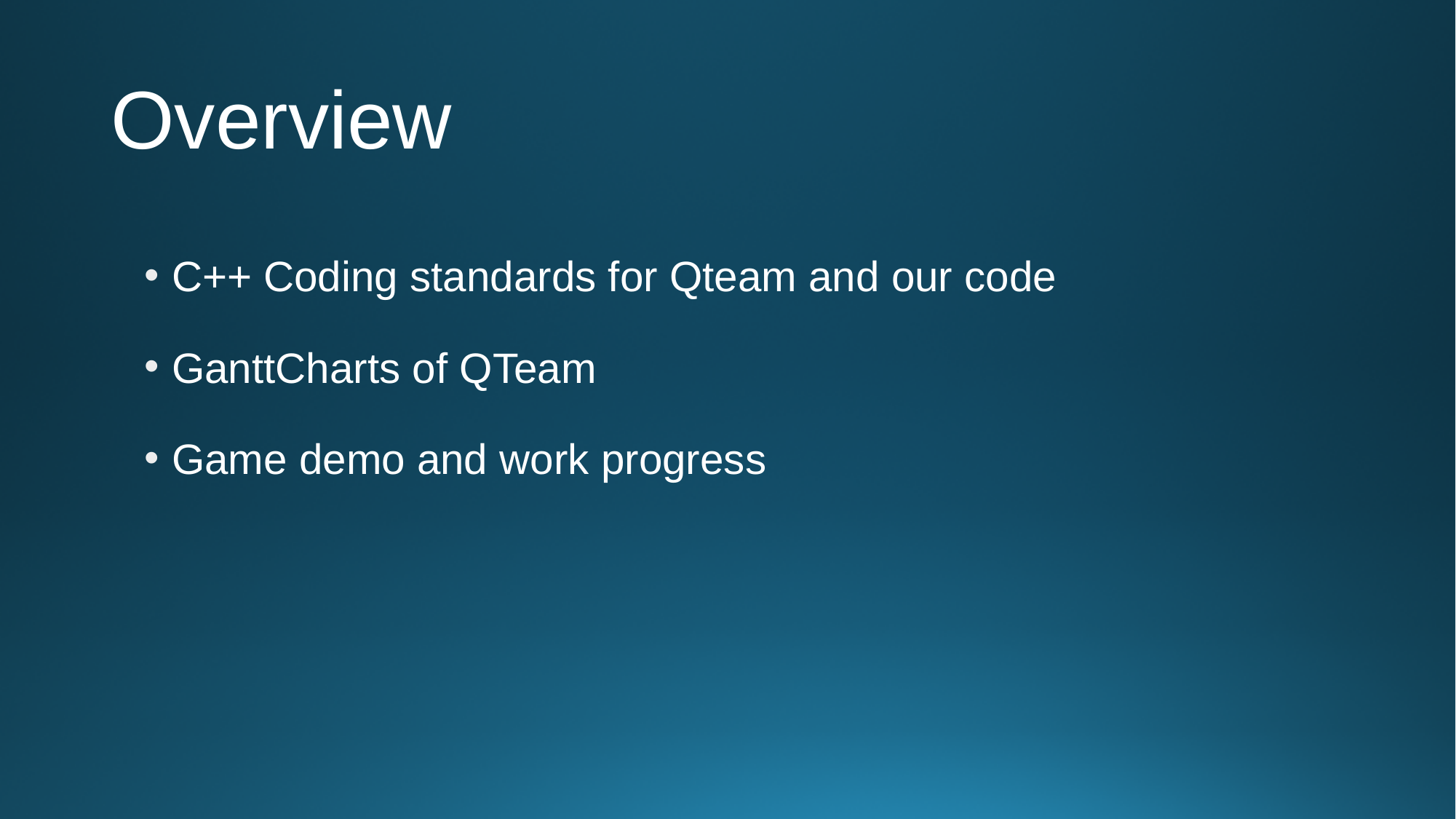

# Overview
C++ Coding standards for Qteam and our code
GanttCharts of QTeam
Game demo and work progress